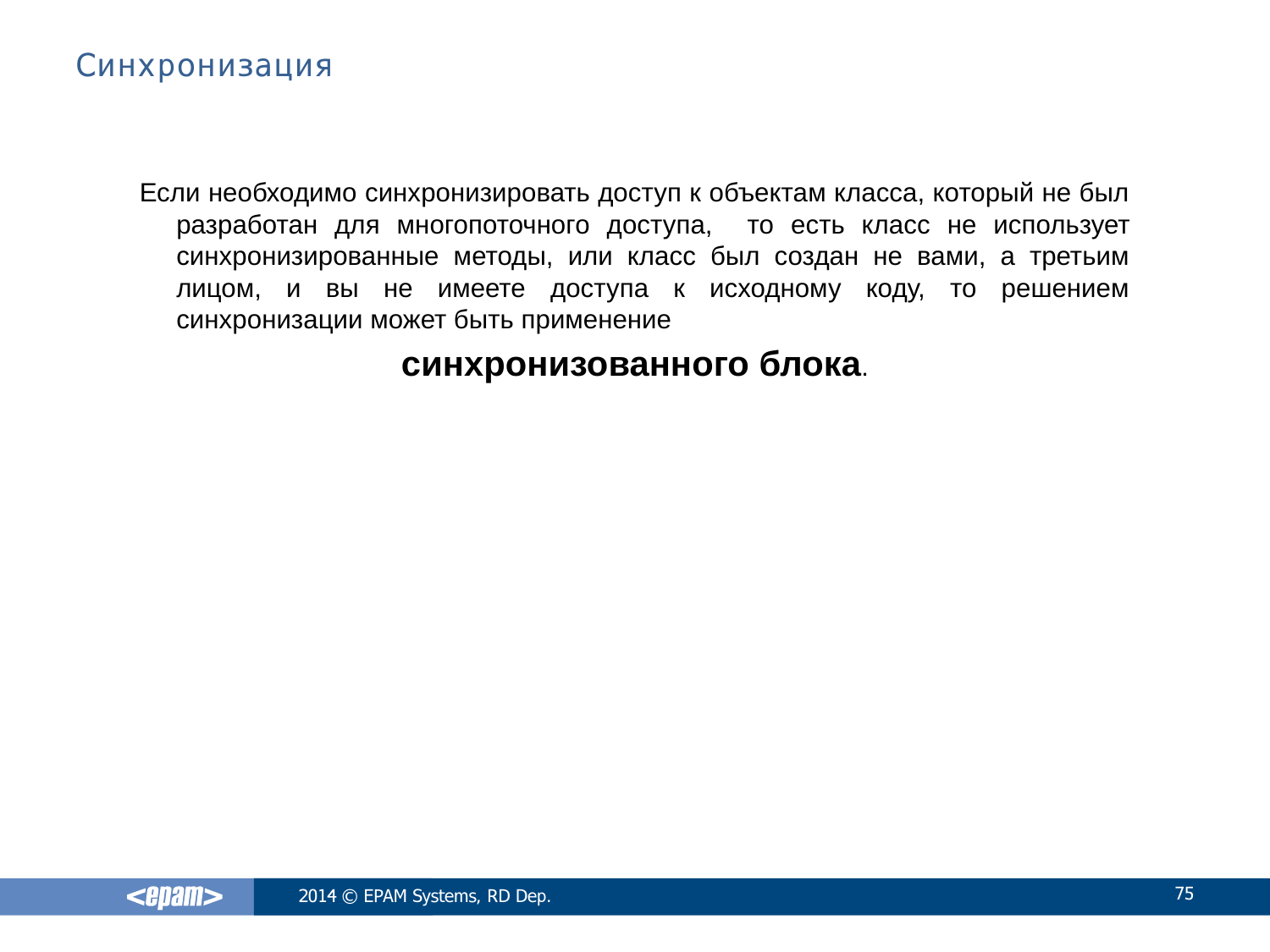

# Синхронизация
Если необходимо синхронизировать доступ к объектам класса, который не был разработан для многопоточного доступа,  то есть класс не использует синхронизированные методы, или класс был создан не вами, а третьим лицом, и вы не имеете доступа к исходному коду, то решением синхронизации может быть применение
синхронизованного блока.

75
2014 © EPAM Systems, RD Dep.